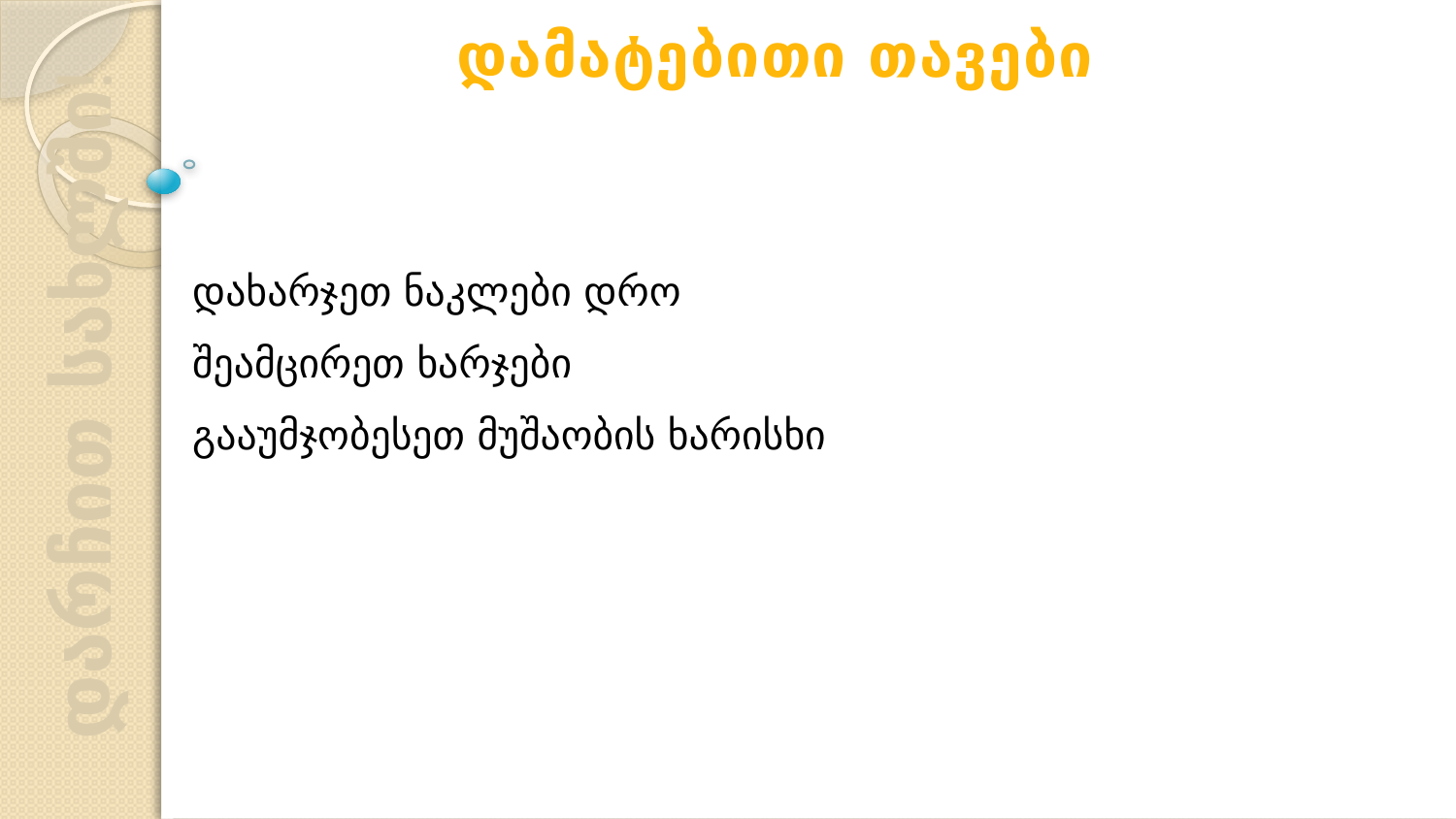

დამატებითი თავები
დახარჯეთ ნაკლები დრო
შეამცირეთ ხარჯები
გააუმჯობესეთ მუშაობის ხარისხი
დარჩით სახლში!